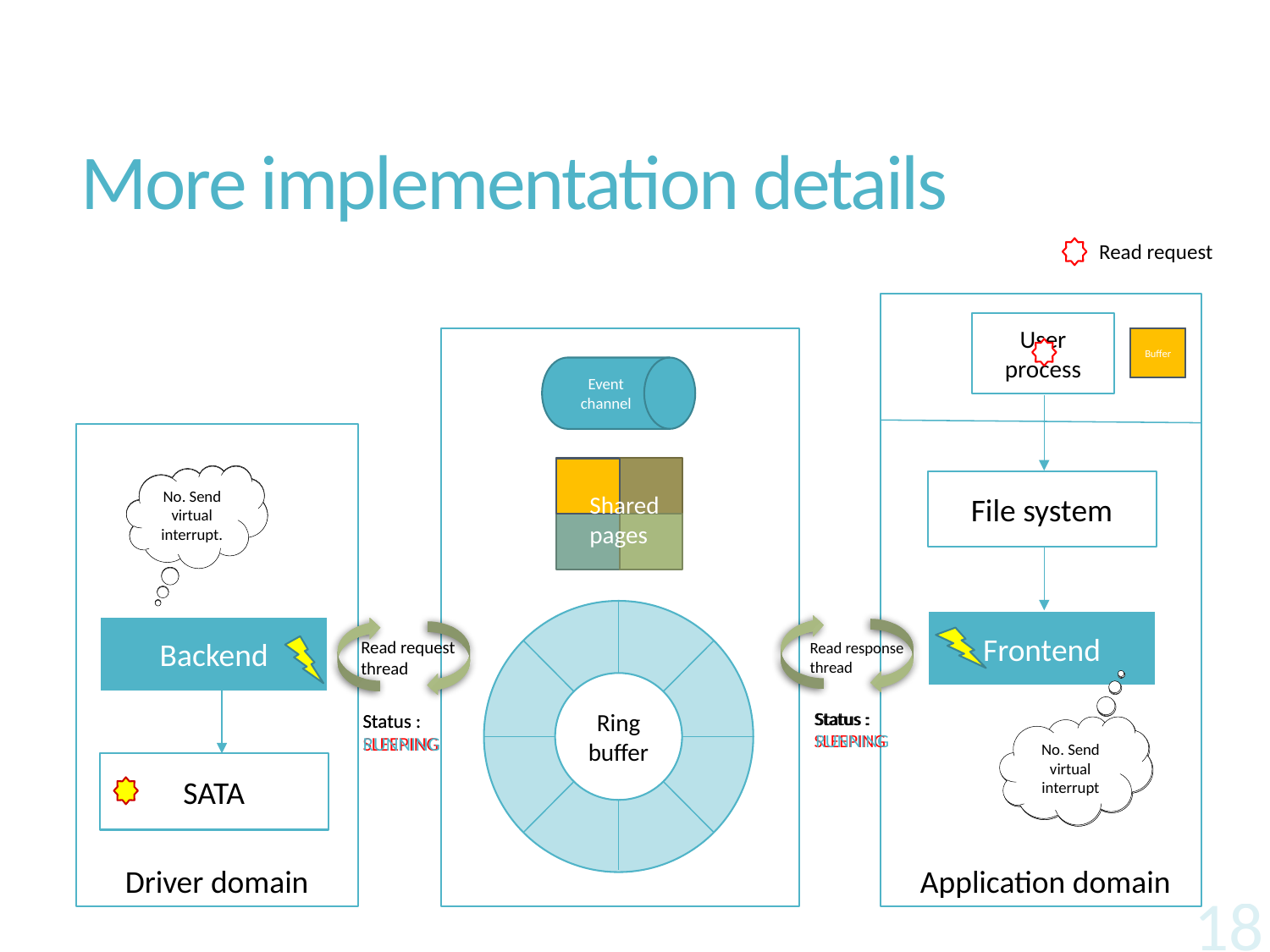

# More implementation details
Read request

User process

Buffer
Buffer

Event channel

Yes. Put response in Ring buffer
Is frontend thread running ?
No. Send virtual interrupt.
File system
Shared
pages

Frontend

Backend

Read request thread
Read response
thread

Ring buffer
Status :
SLEEPING
Status :
RUNNING
Status :
SLEEPING
Status :
RUNNING
No. Send virtual interrupt
Yes. Put response in the Ring buffer.
Is backend thread running ?
SATA

18
Application domain
Driver domain